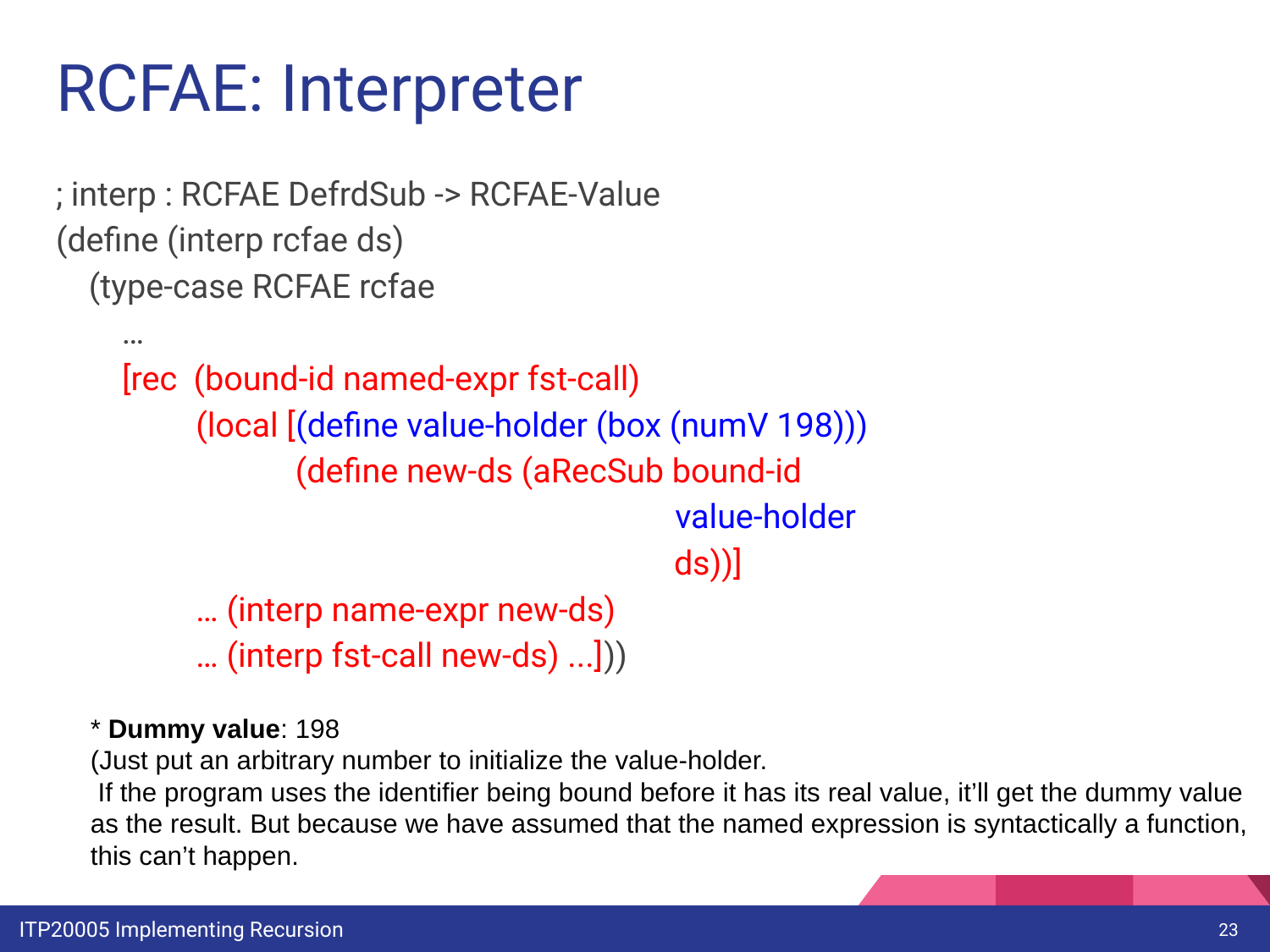

# RCFAE: Interpreter
; interp : RCFAE DefrdSub -> RCFAE-Value
(define (interp rcfae ds)
    (type-case RCFAE rcfae
        …
        [rec  (bound-id named-expr fst-call)
                 (local [(define value-holder (box (numV 198)))
                             (define new-ds (aRecSub bound-id
                                                                           value-holder
                                                                           ds))]
                 … (interp name-expr new-ds)
                 … (interp fst-call new-ds) ...]))
* Dummy value: 198
(Just put an arbitrary number to initialize the value-holder.
 If the program uses the identifier being bound before it has its real value, it’ll get the dummy value as the result. But because we have assumed that the named expression is syntactically a function, this can’t happen.
23